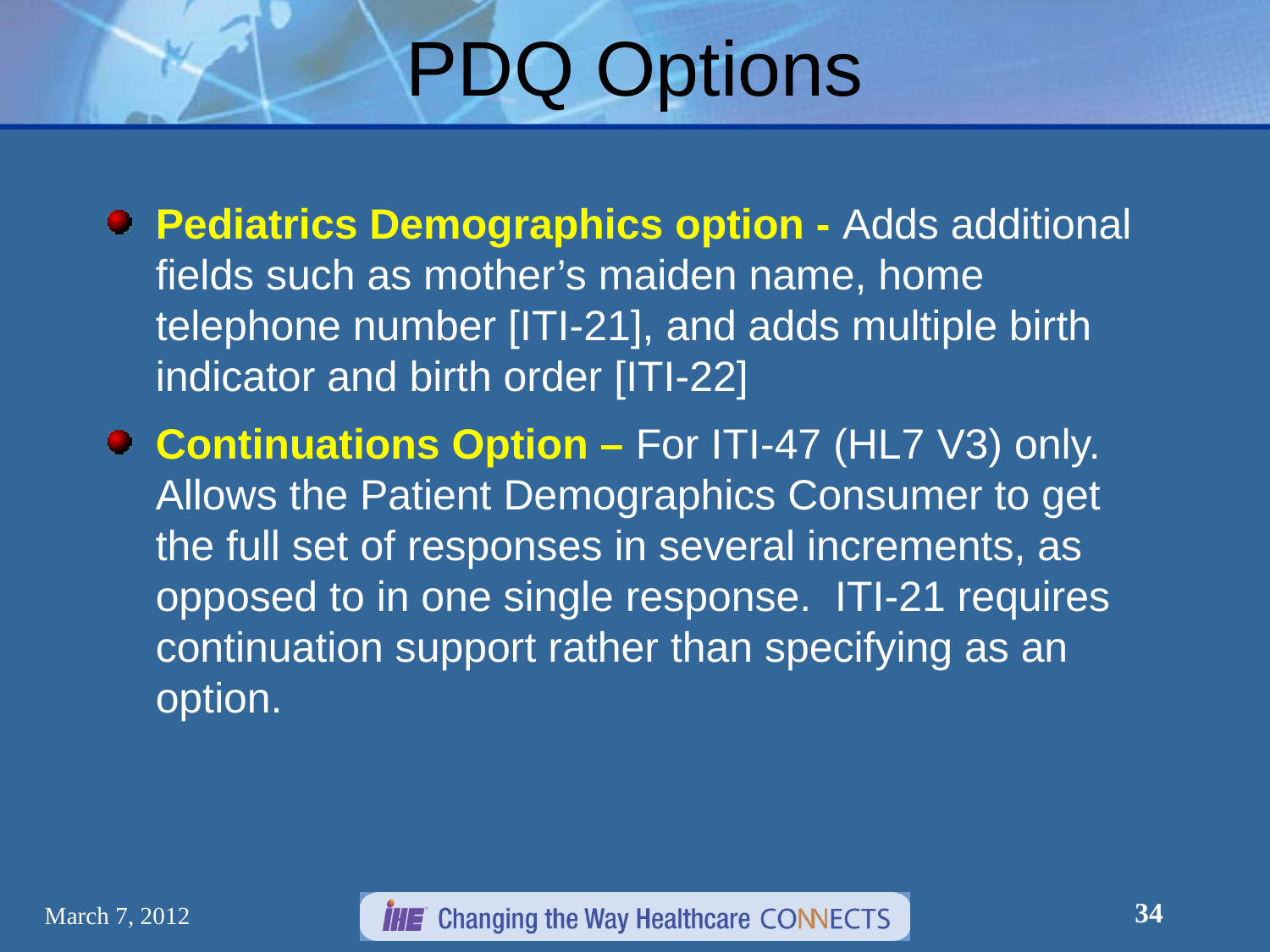

# PDQ Options
Pediatrics Demographics option - Adds additional fields such as mother’s maiden name, home telephone number [ITI-21], and adds multiple birth indicator and birth order [ITI-22]
Continuations Option – For ITI-47 (HL7 V3) only.  Allows the Patient Demographics Consumer to get the full set of responses in several increments, as opposed to in one single response.  ITI-21 requires continuation support rather than specifying as an option.
34
March 7, 2012